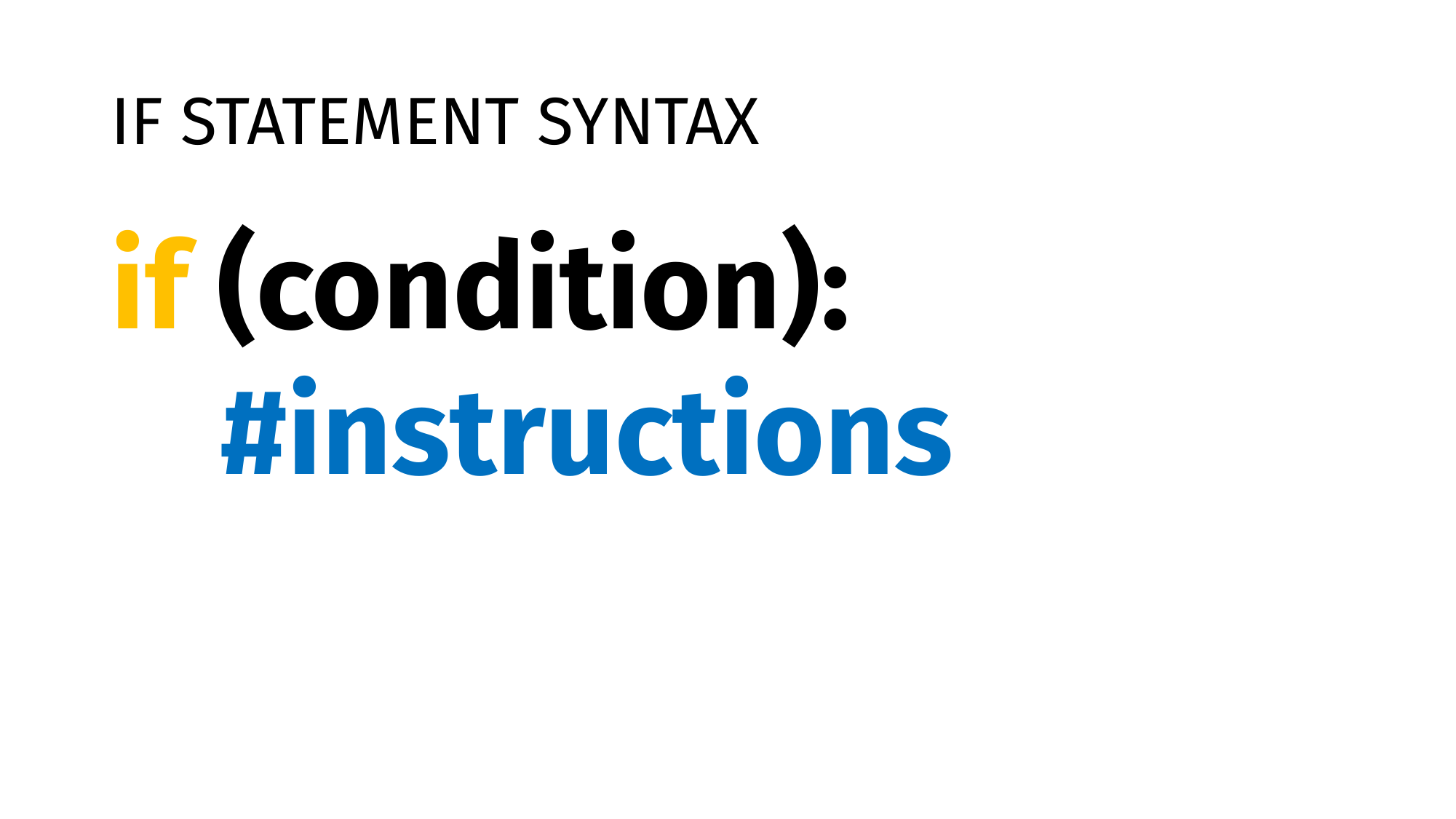

# IF STATEMENT SYNTAX
if (condition):
	#instructions